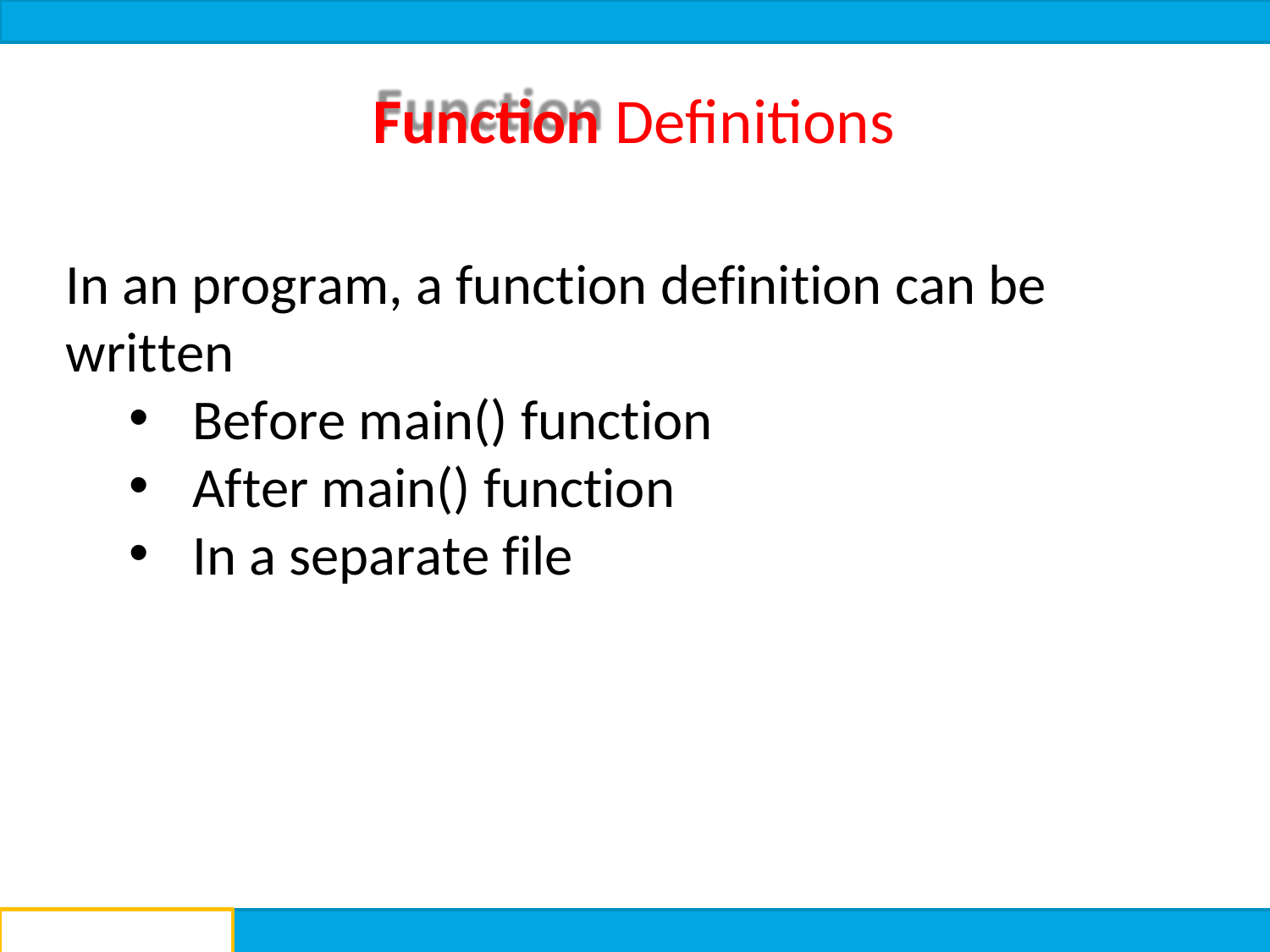

# Function Definitions
In an program, a function definition can be written
Before main() function
After main() function
In a separate file